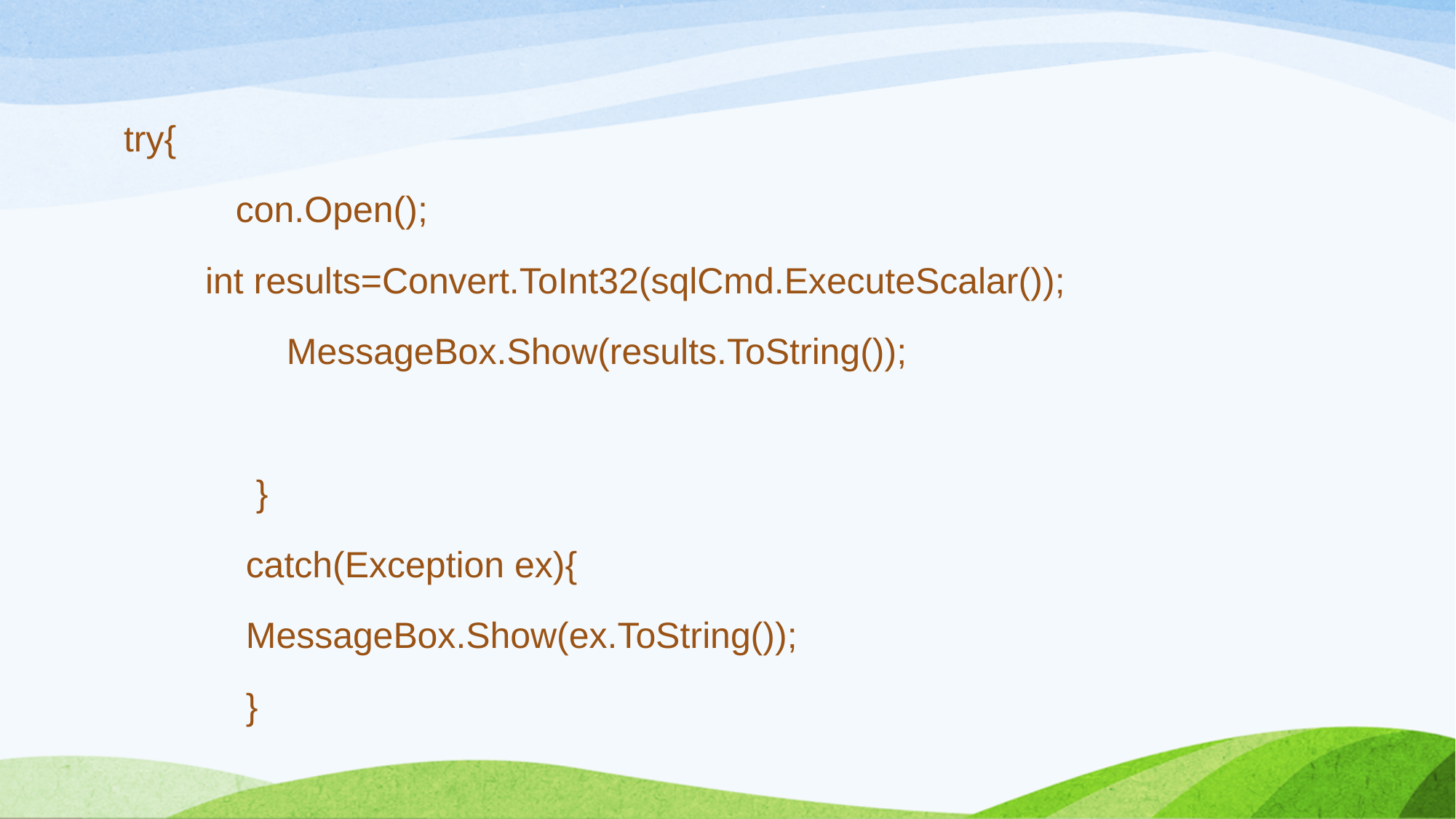

try{
           con.Open();
        int results=Convert.ToInt32(sqlCmd.ExecuteScalar());
                MessageBox.Show(results.ToString());

             }
            catch(Exception ex){
            MessageBox.Show(ex.ToString());
            }